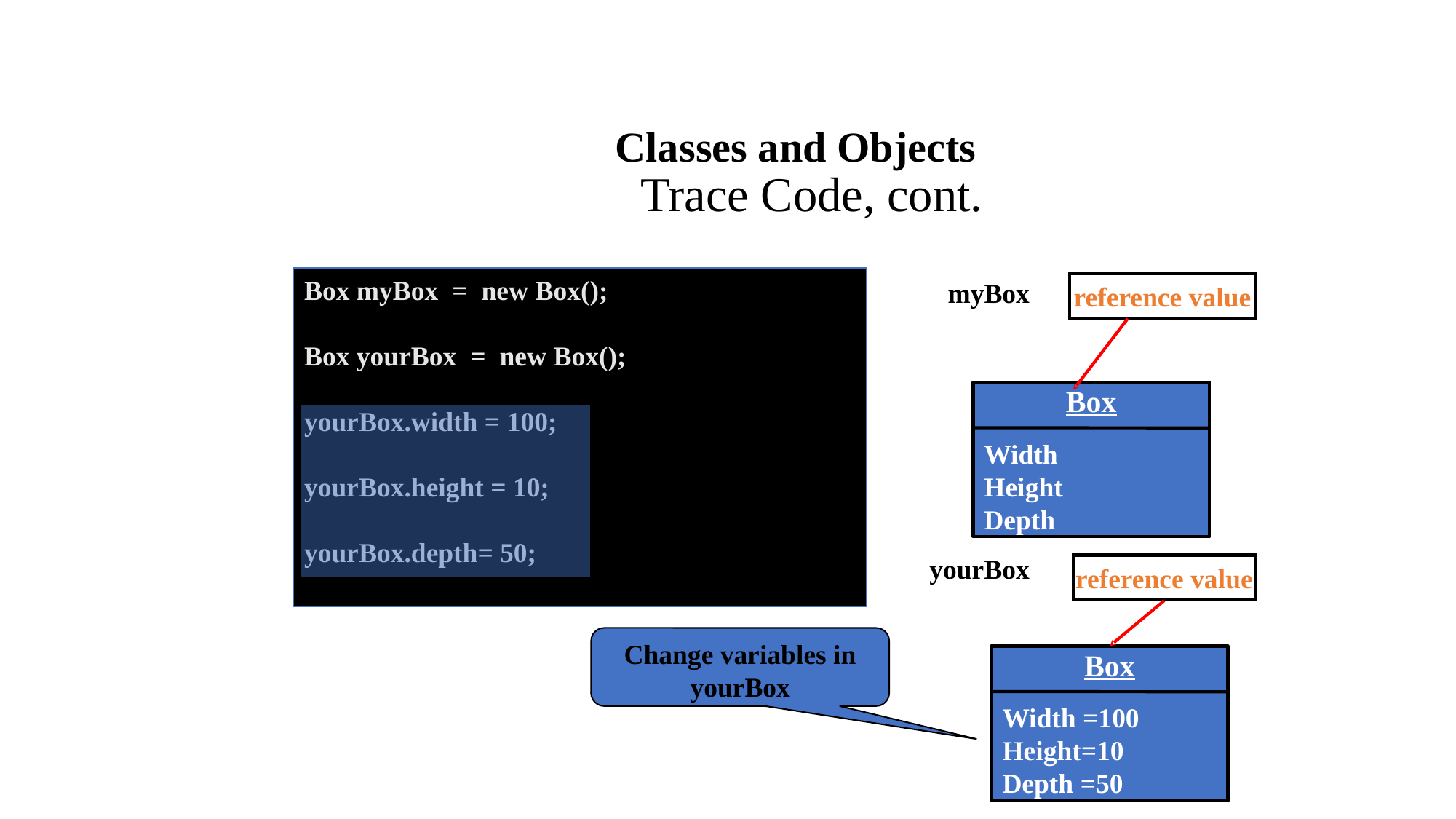

Classes and Objects
# Trace Code, cont.
Box myBox  =  new Box();

Box yourBox  =  new Box();

yourBox.width = 100;

yourBox.height = 10;

yourBox.depth= 50;

myBox
reference value
Box
Width
Height
Depth

yourBox
reference value
Change variables in yourBox
Box
Width =100
Height=10
Depth =50